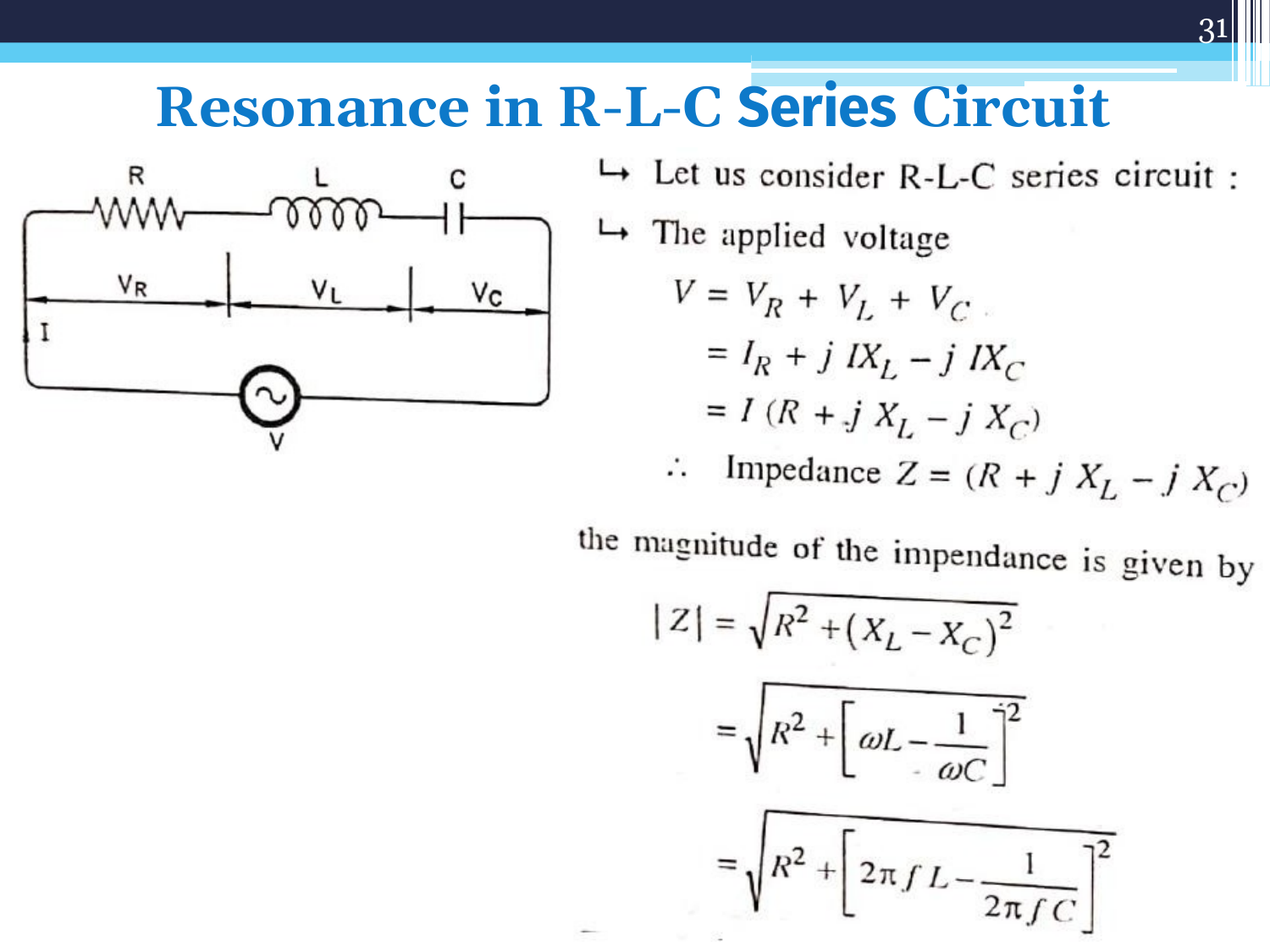

31
# Resonance in R-L-C Series Circuit